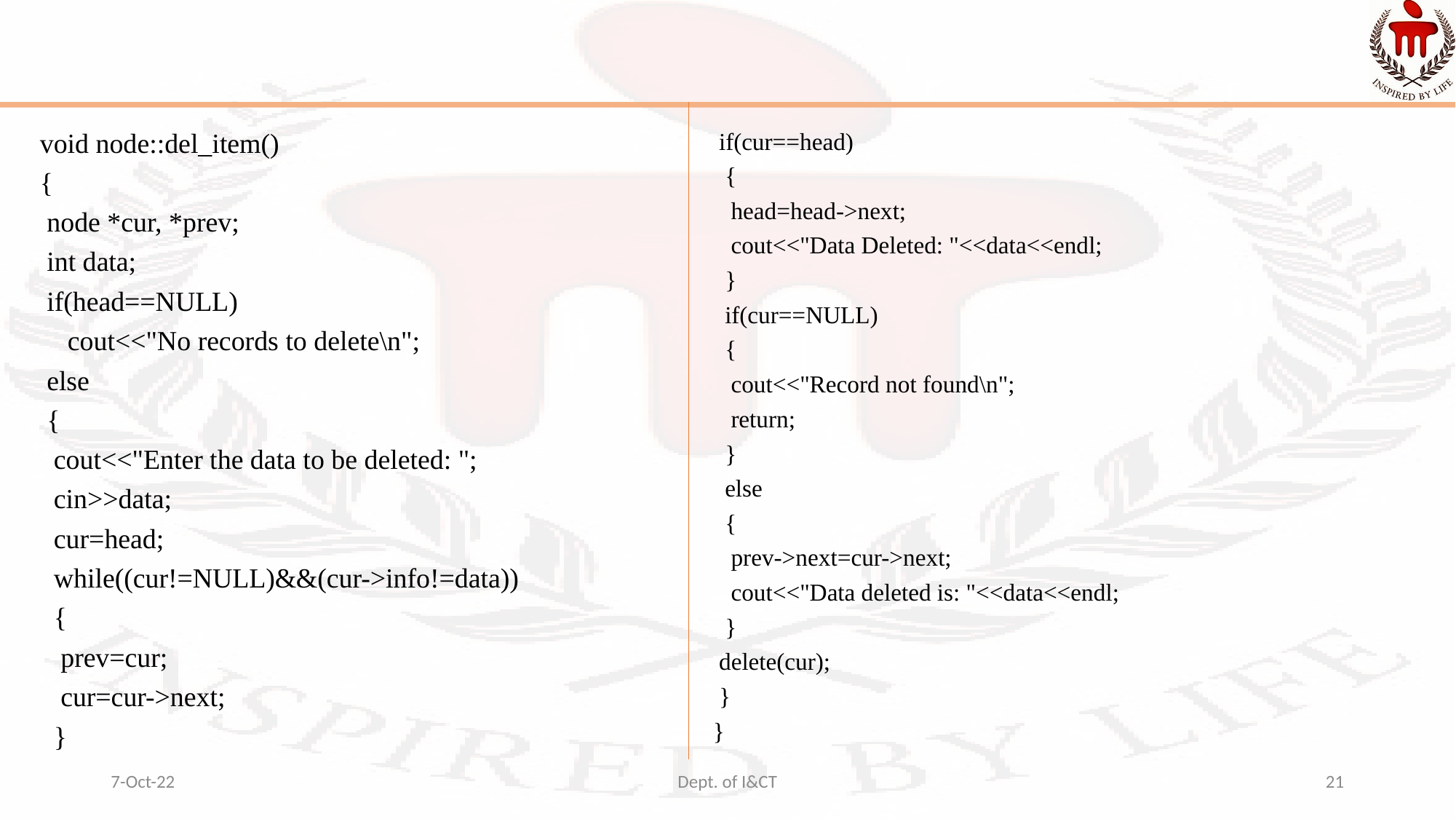

#
void node::del_item()
{
 node *cur, *prev;
 int data;
 if(head==NULL)
    cout<<"No records to delete\n";
 else
 {
  cout<<"Enter the data to be deleted: ";
  cin>>data;
  cur=head;
  while((cur!=NULL)&&(cur->info!=data))
  {
   prev=cur;
   cur=cur->next;
  }

 if(cur==head)
  {
   head=head->next;
   cout<<"Data Deleted: "<<data<<endl;
  }
  if(cur==NULL)
  {
   cout<<"Record not found\n";
   return;
  }
  else
  {
   prev->next=cur->next;
   cout<<"Data deleted is: "<<data<<endl;
  }
 delete(cur);
 }
}

7-Oct-22
Dept. of I&CT
21